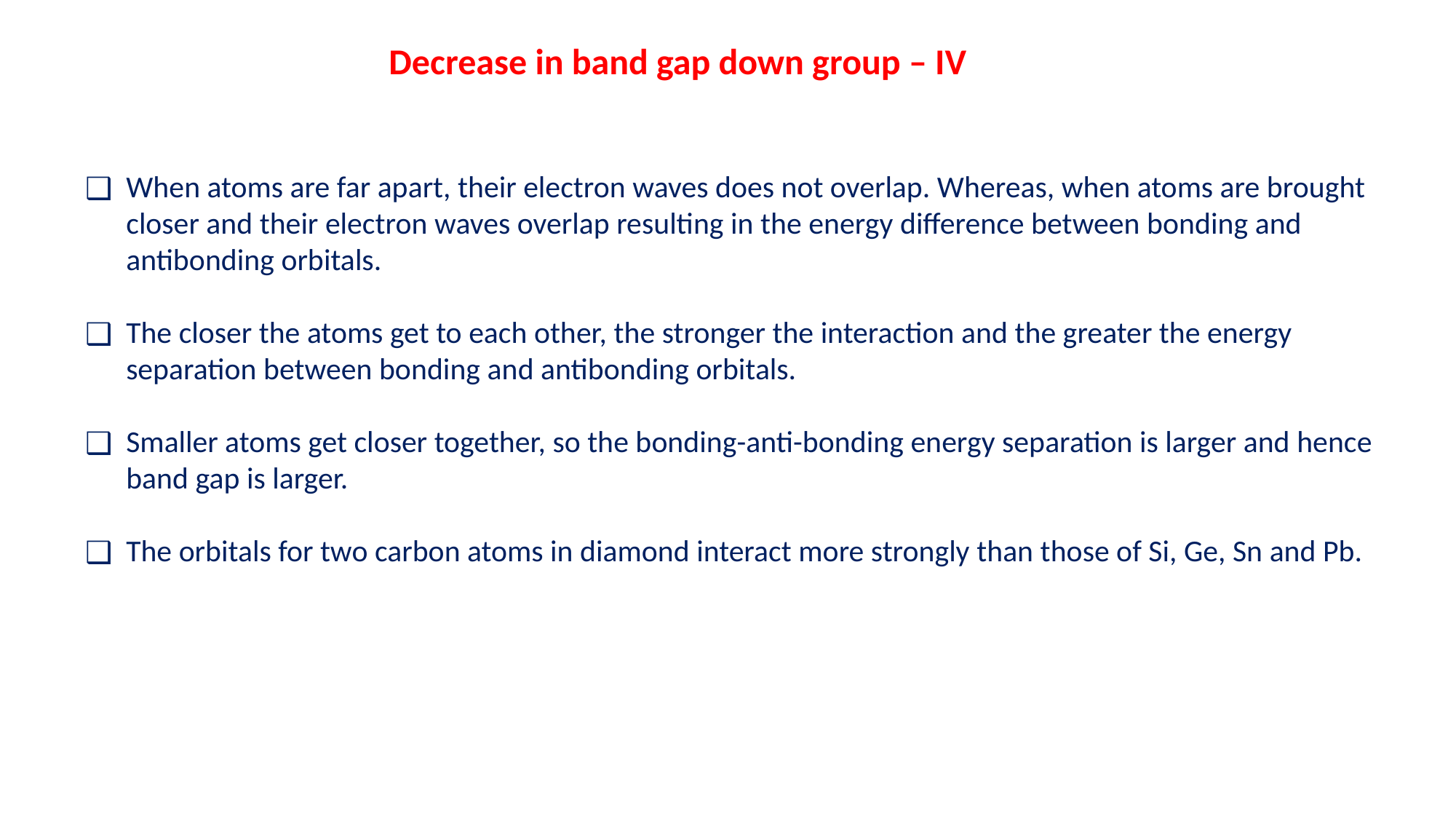

Decrease in band gap down group – IV
When atoms are far apart, their electron waves does not overlap. Whereas, when atoms are brought closer and their electron waves overlap resulting in the energy difference between bonding and antibonding orbitals.

The closer the atoms get to each other, the stronger the interaction and the greater the energy separation between bonding and antibonding orbitals.

Smaller atoms get closer together, so the bonding-anti-bonding energy separation is larger and hence band gap is larger.

The orbitals for two carbon atoms in diamond interact more strongly than those of Si, Ge, Sn and Pb.